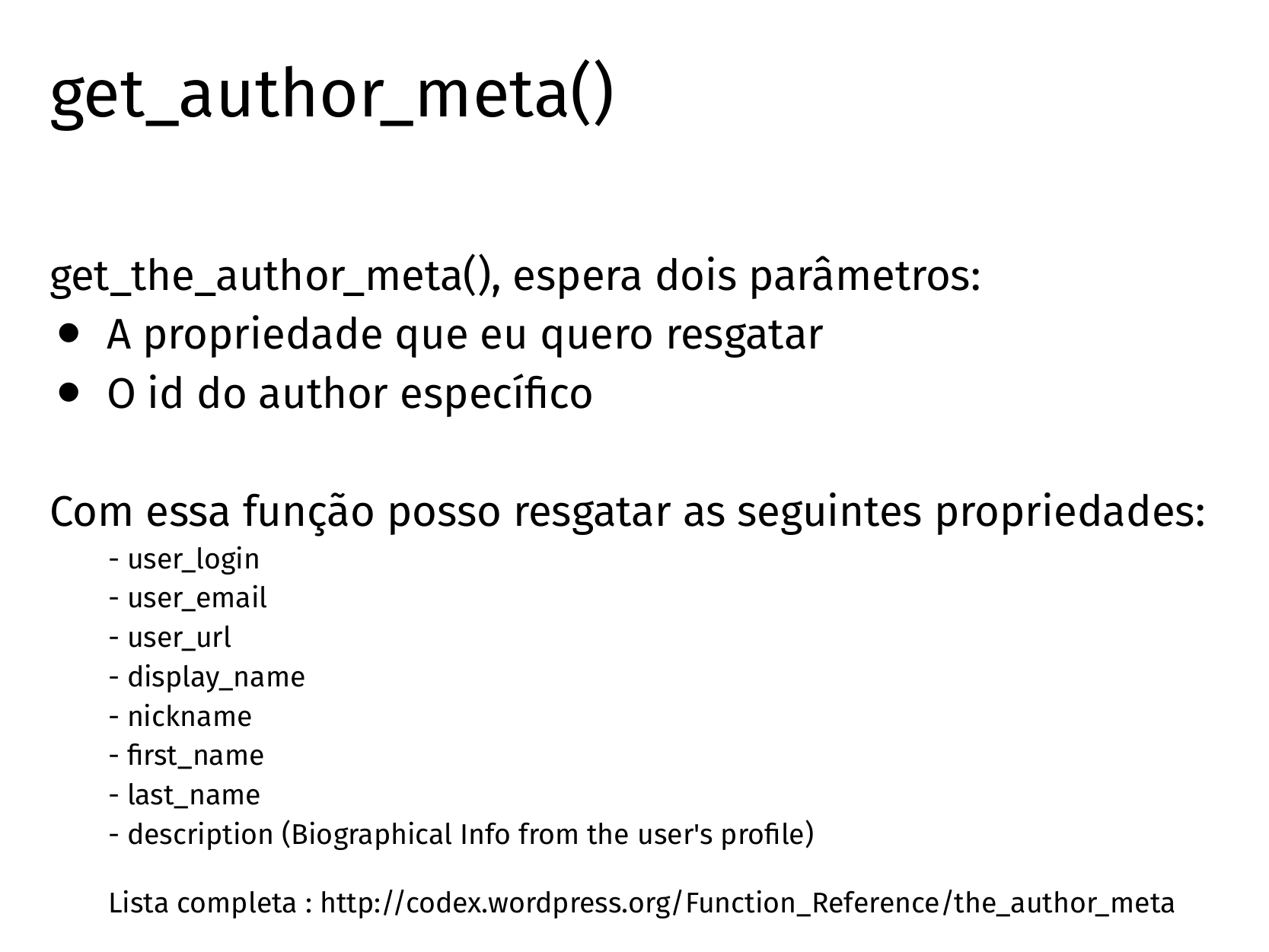

# get_author_meta()
get_the_author_meta(), espera dois parâmetros:
A propriedade que eu quero resgatar
O id do author específico

Com essa função posso resgatar as seguintes propriedades:
- user_login
- user_email
- user_url
- display_name
- nickname
- first_name
- last_name
- description (Biographical Info from the user's profile)

Lista completa : http://codex.wordpress.org/Function_Reference/the_author_meta